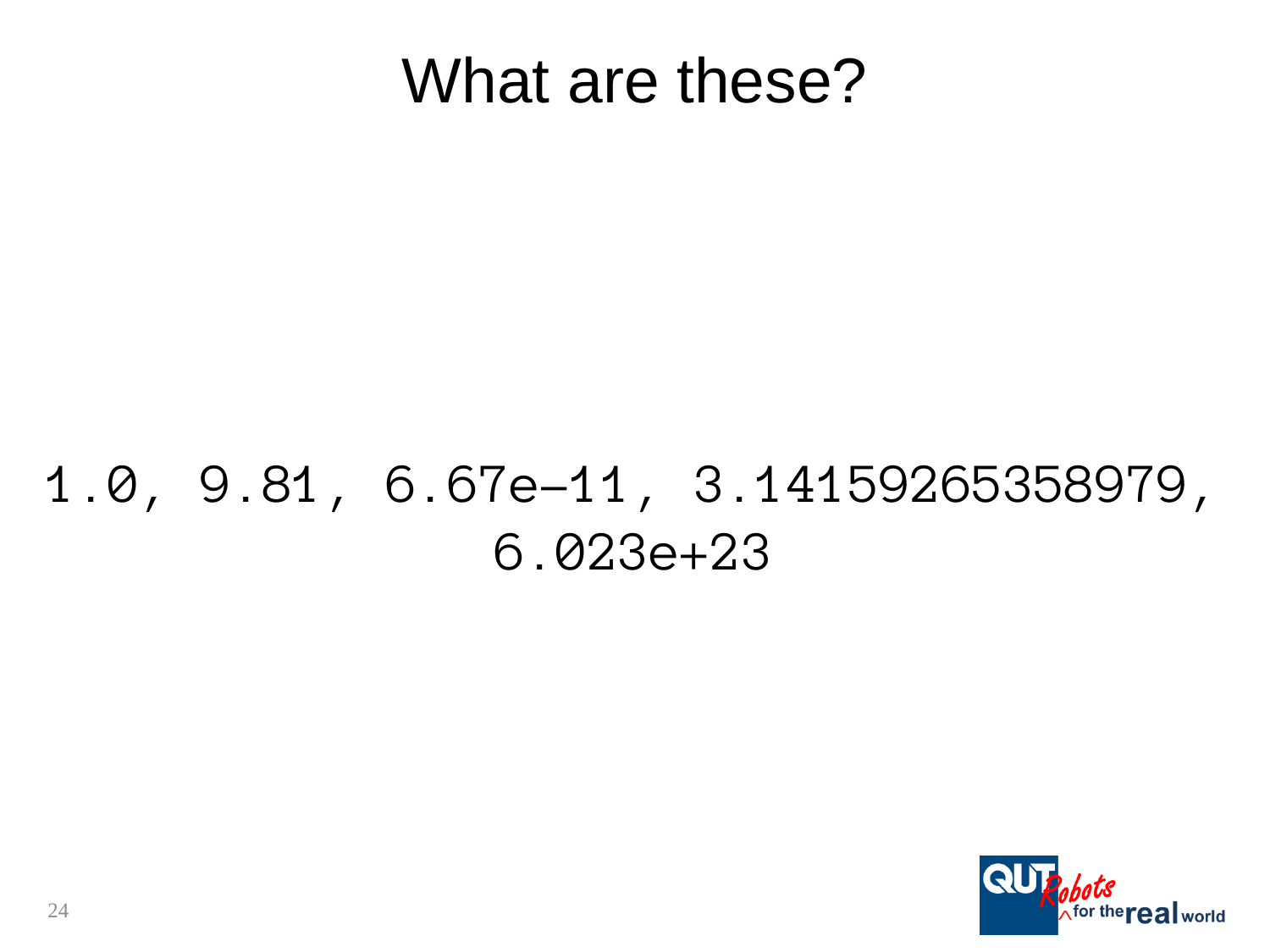

# What are these?
1.0, 9.81, 6.67e-11, 3.14159265358979, 6.023e+23
24